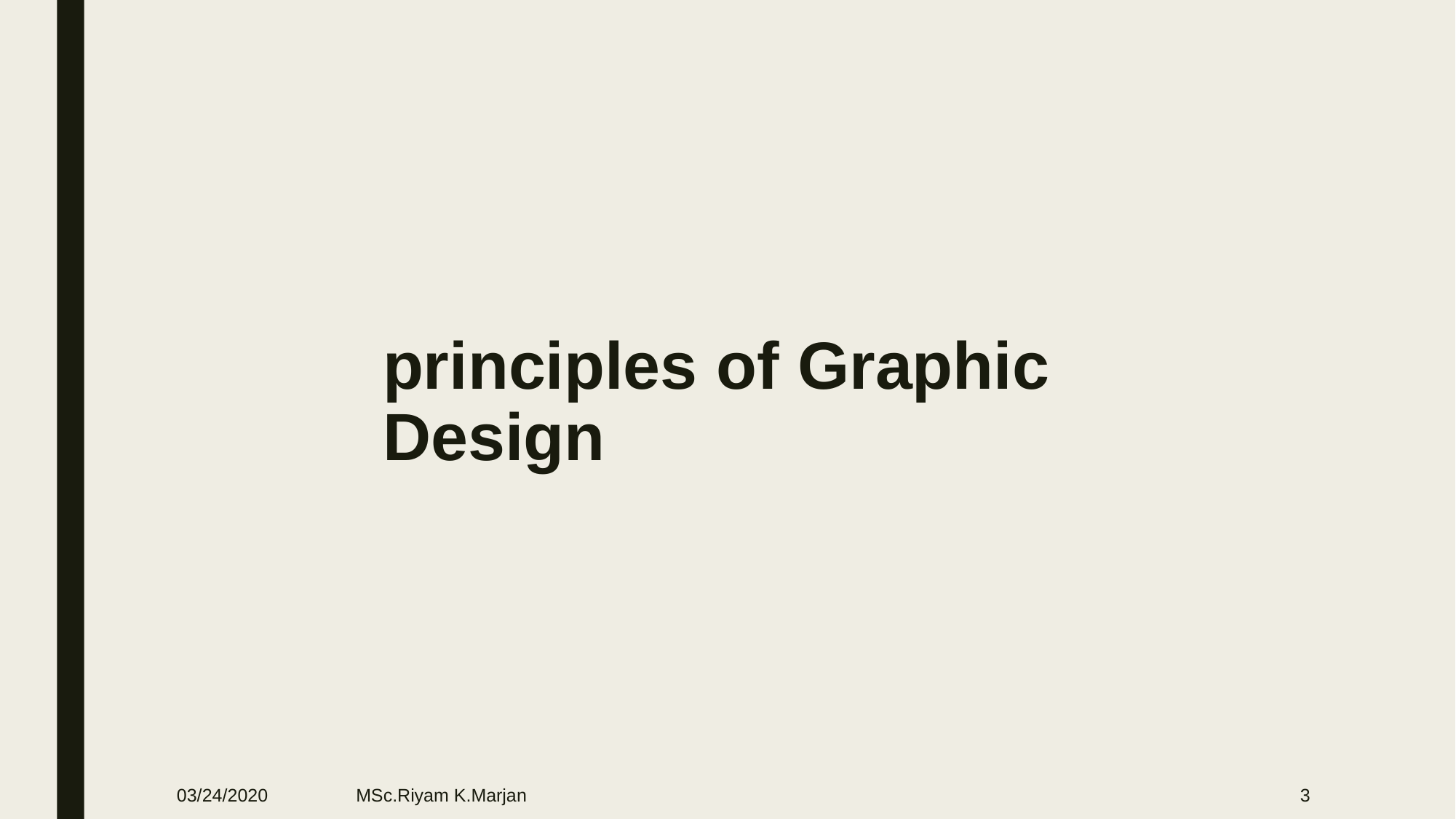

principles of Graphic Design
03/24/2020
MSc.Riyam K.Marjan
3